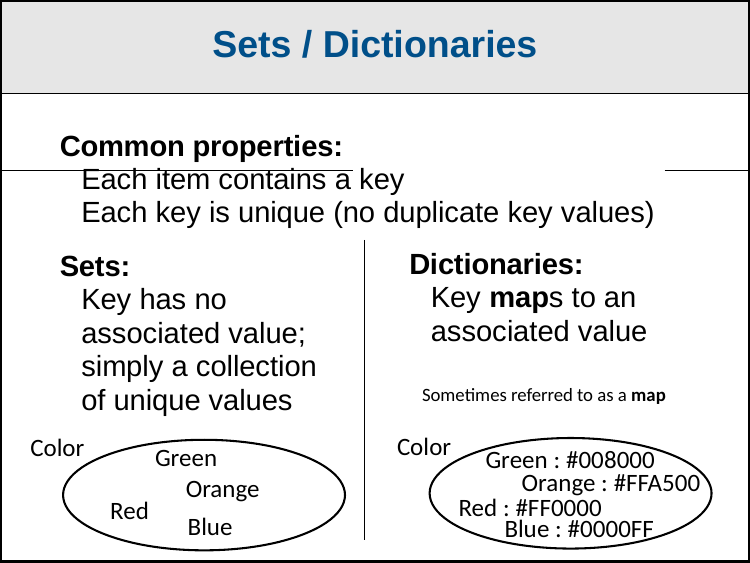

| Sets / Dictionaries |  |  |  |
| --- | --- | --- | --- |
|  |  |  |  |
|  |  |  |  |
|  |  |  |  |
|  |  |  |  |
|  |  |  |  |
|  |  |  |  |
Common properties:
Each item contains a key
Each key is unique (no duplicate key values)
Dictionaries:
Key maps to an associated value
Sets:
Key has no associated value; simply a collection of unique values

Sometimes referred to as a map
Color
Color
Green
Green : #008000

Orange : #FFA500
Orange
Red : #FF0000
Red
Blue
Blue : #0000FF